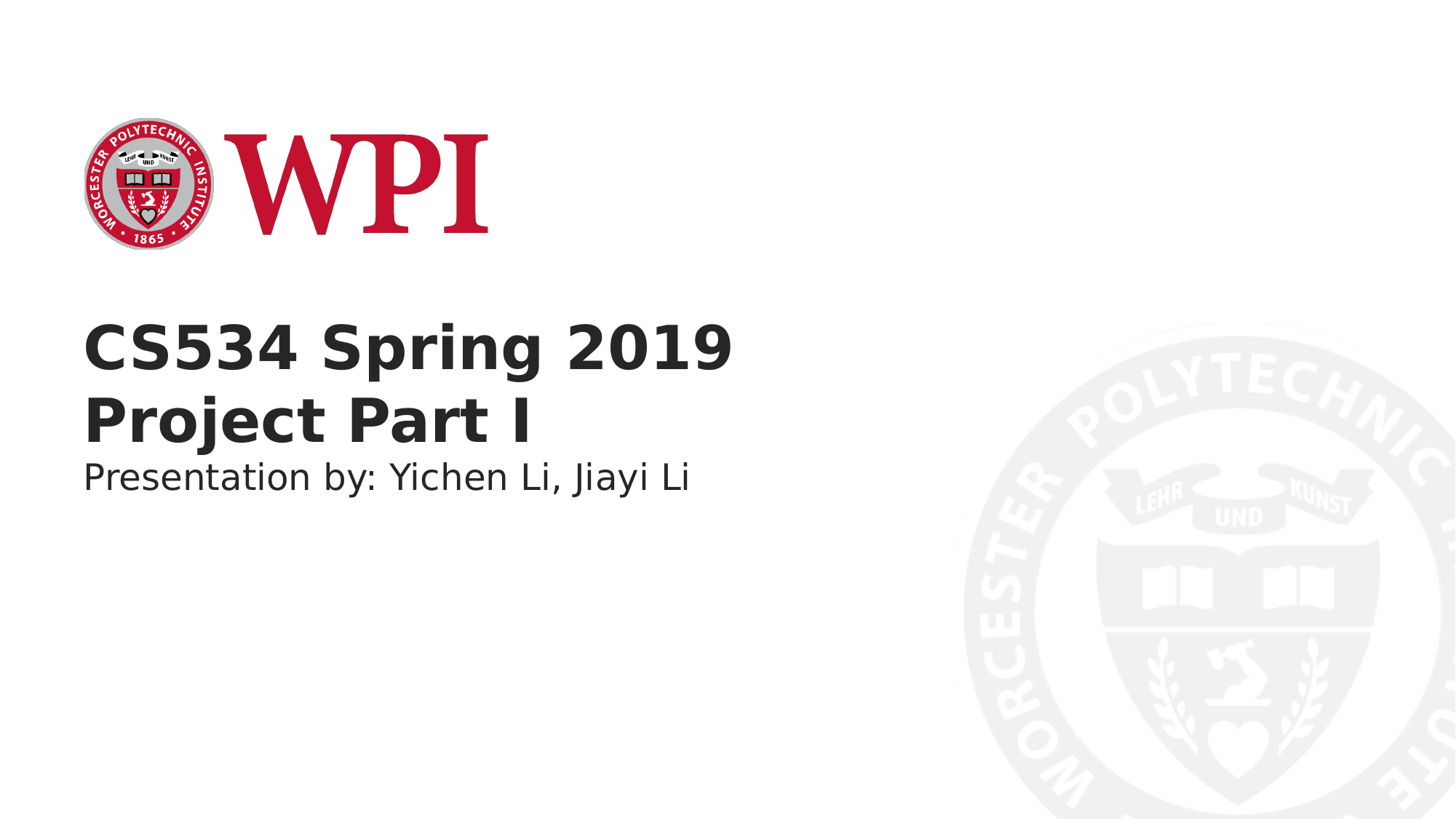

# CS534 Spring 2019
Project Part I
Presentation by: Yichen Li, Jiayi Li